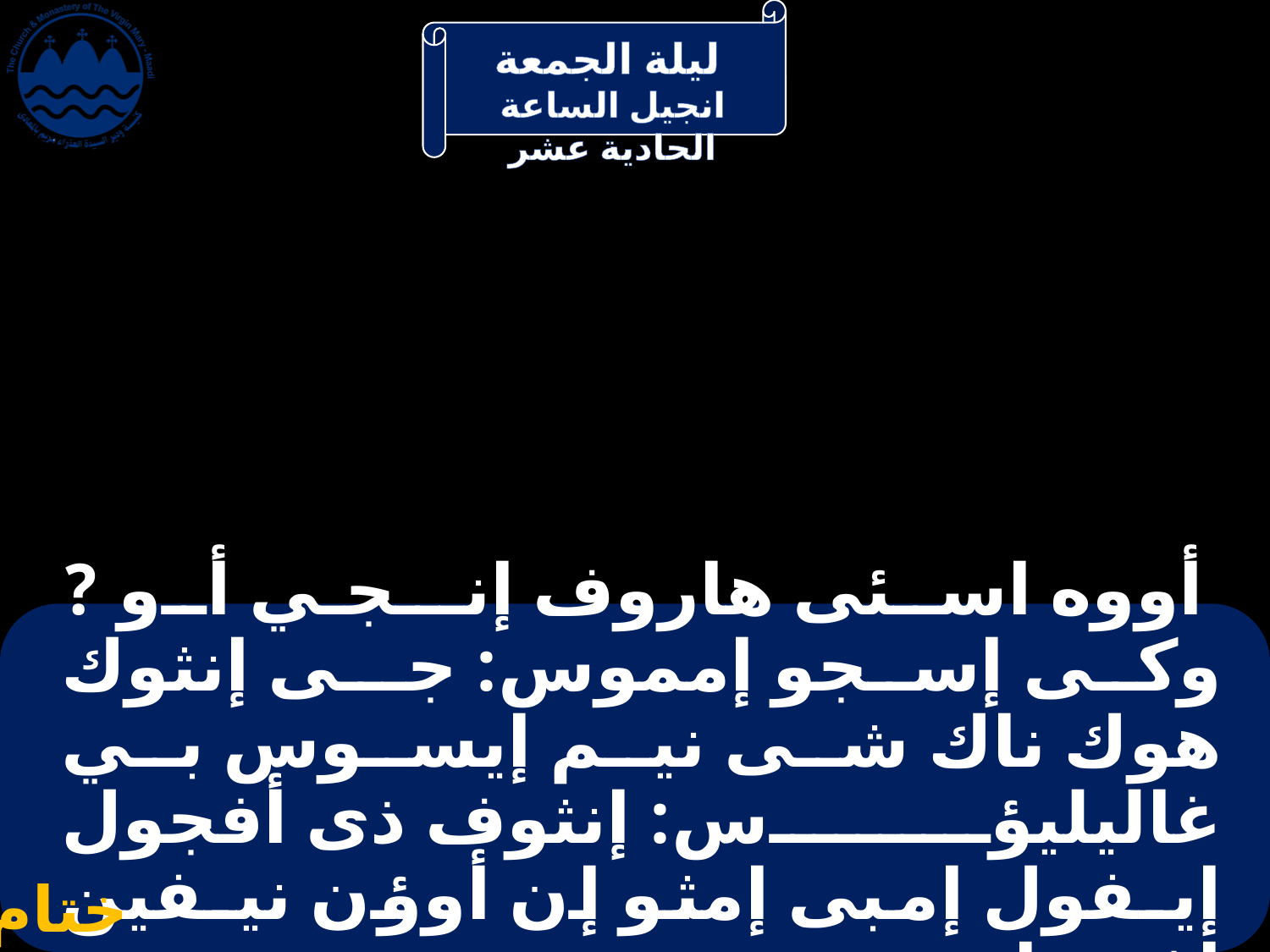

# أووه اسئى هاروف إنـجـي أو ?وكى إسجو إمموس: جـى إنثوك هوك ناك شى نيم إيسوس بي غاليليؤس: إنثوف ذى أفجول إيـفول إمبى إمثو إن أوؤن نيـفين إفجو إمموس:
ختام